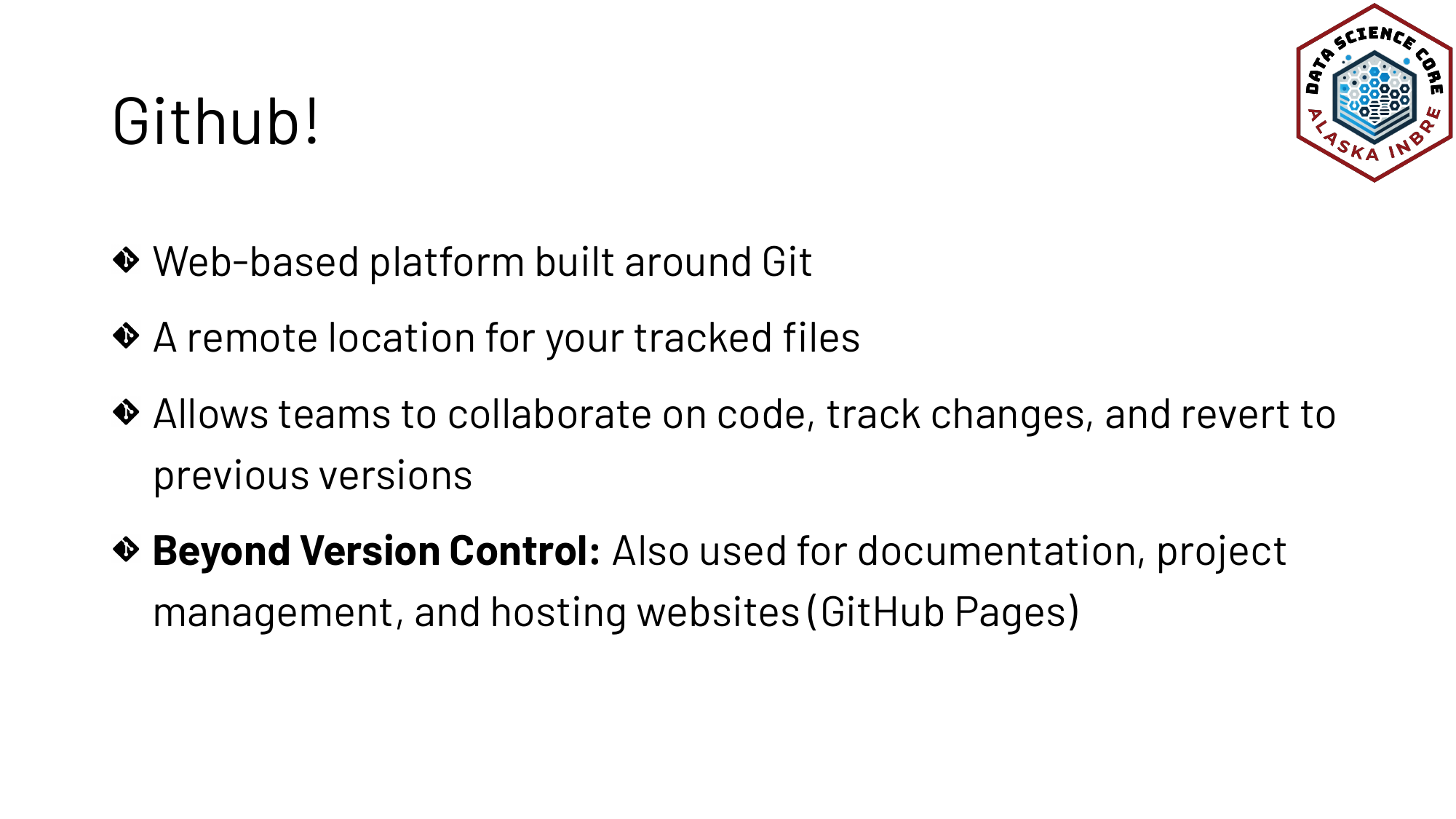

# Github!
Web-based platform built around Git
A remote location for your tracked files
Allows teams to collaborate on code, track changes, and revert to previous versions
Beyond Version Control: Also used for documentation, project management, and hosting websites (GitHub Pages)